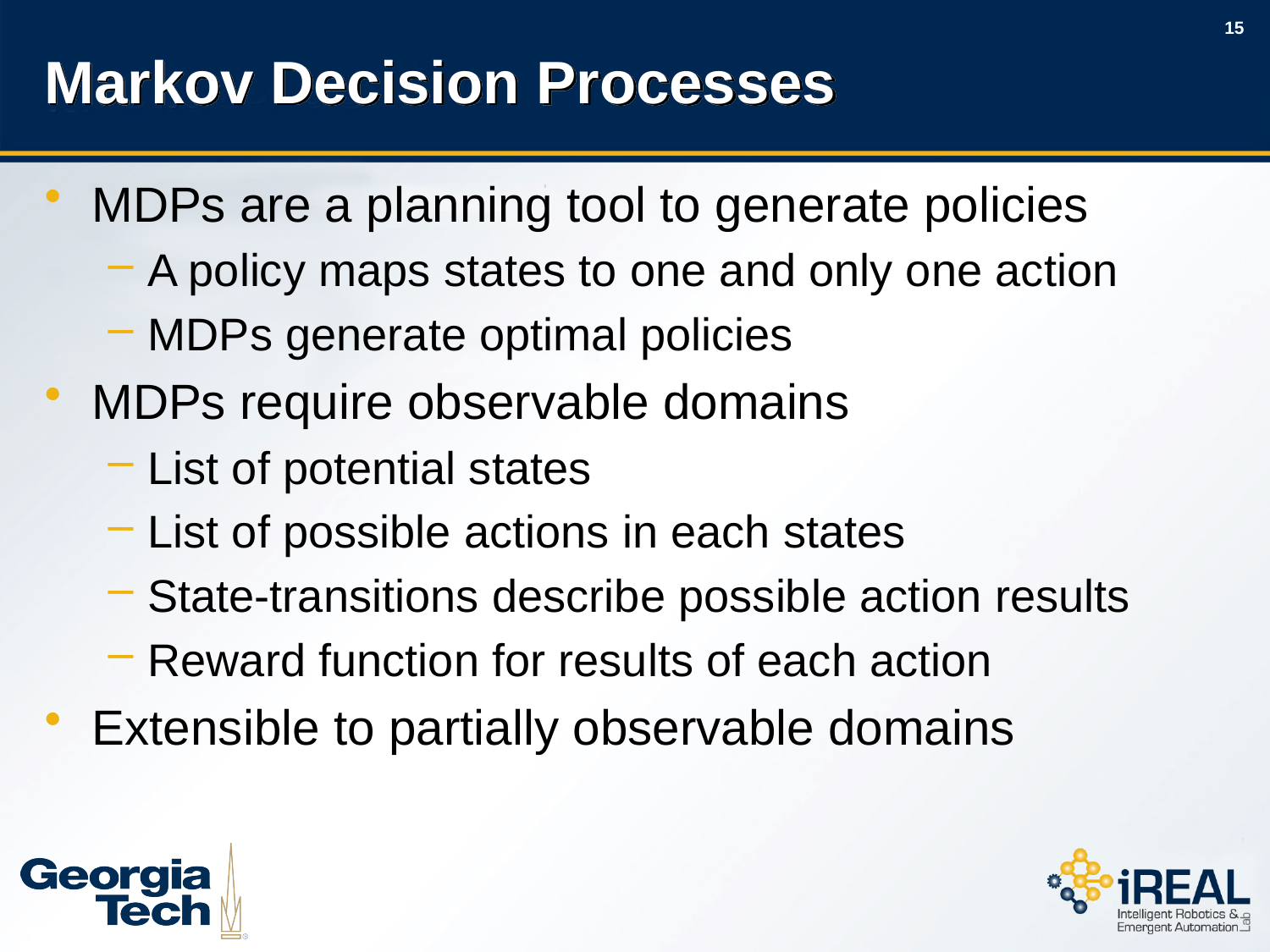

# Markov Decision Processes
MDPs are a planning tool to generate policies
A policy maps states to one and only one action
MDPs generate optimal policies
MDPs require observable domains
List of potential states
List of possible actions in each states
State-transitions describe possible action results
Reward function for results of each action
Extensible to partially observable domains